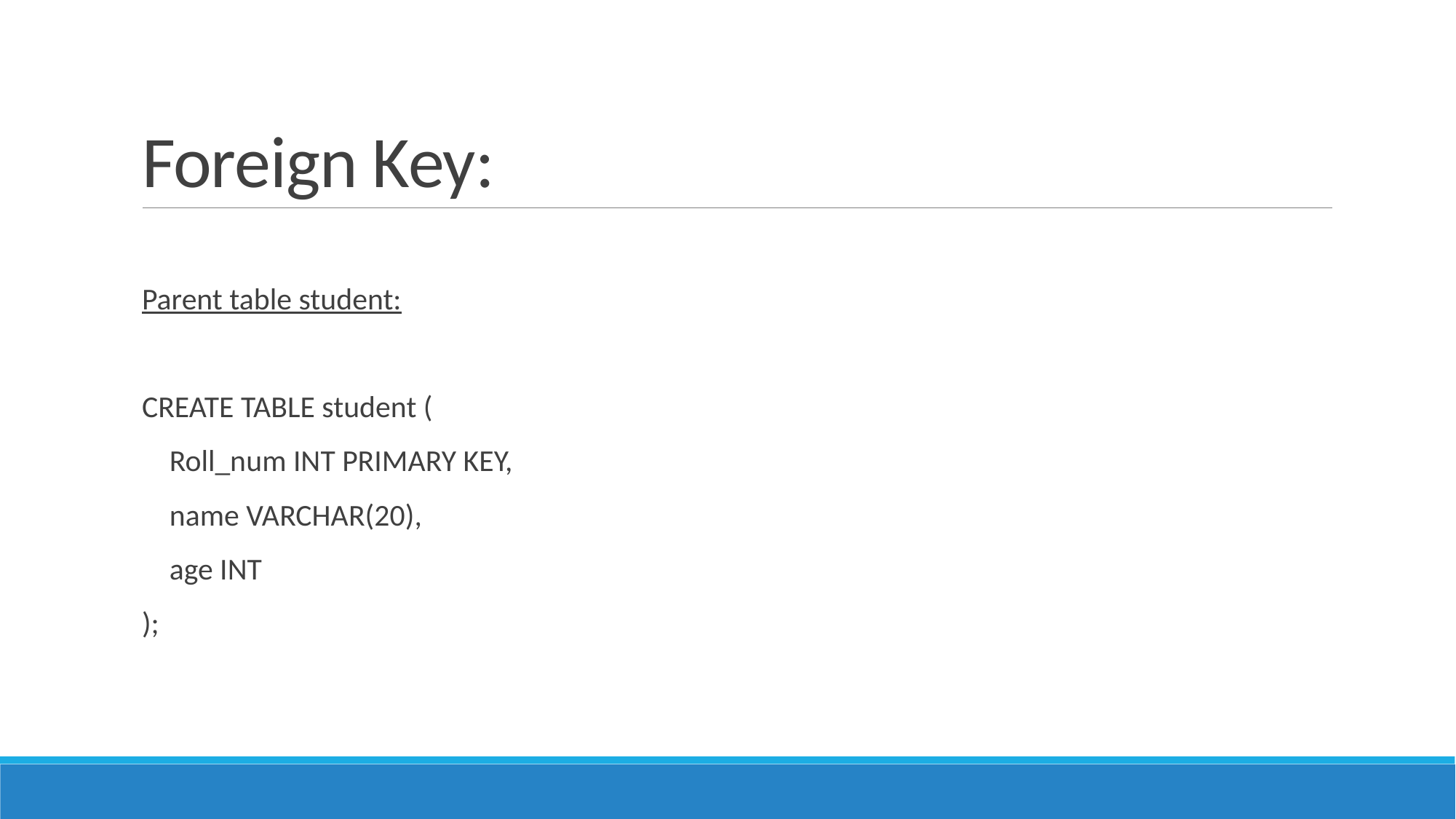

# Foreign Key:

Parent table student:

CREATE TABLE student (
    Roll_num INT PRIMARY KEY,
    name VARCHAR(20),
    age INT
);